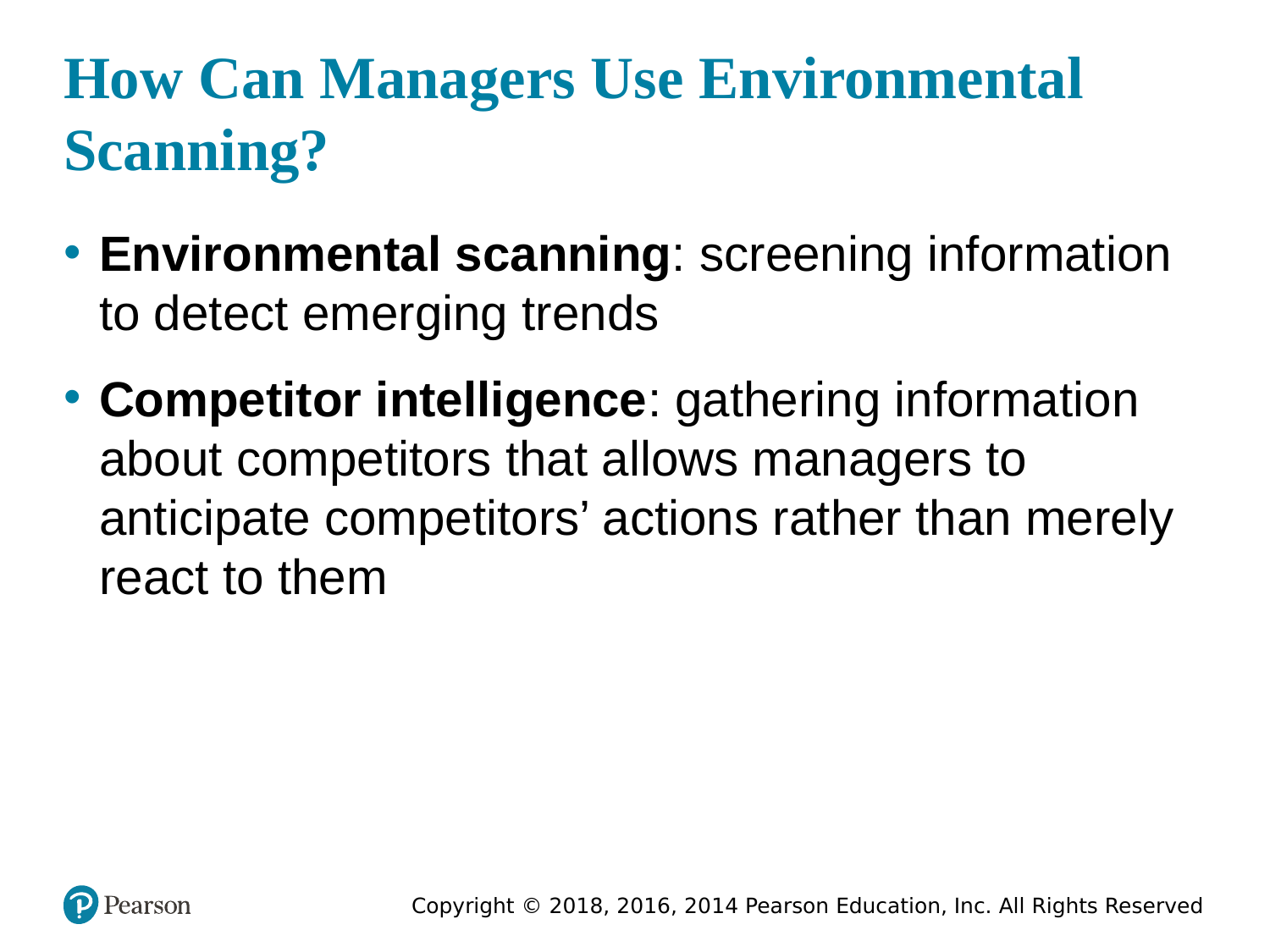

# How Can Managers Use Environmental Scanning?
Environmental scanning: screening information to detect emerging trends
Competitor intelligence: gathering information about competitors that allows managers to anticipate competitors’ actions rather than merely react to them